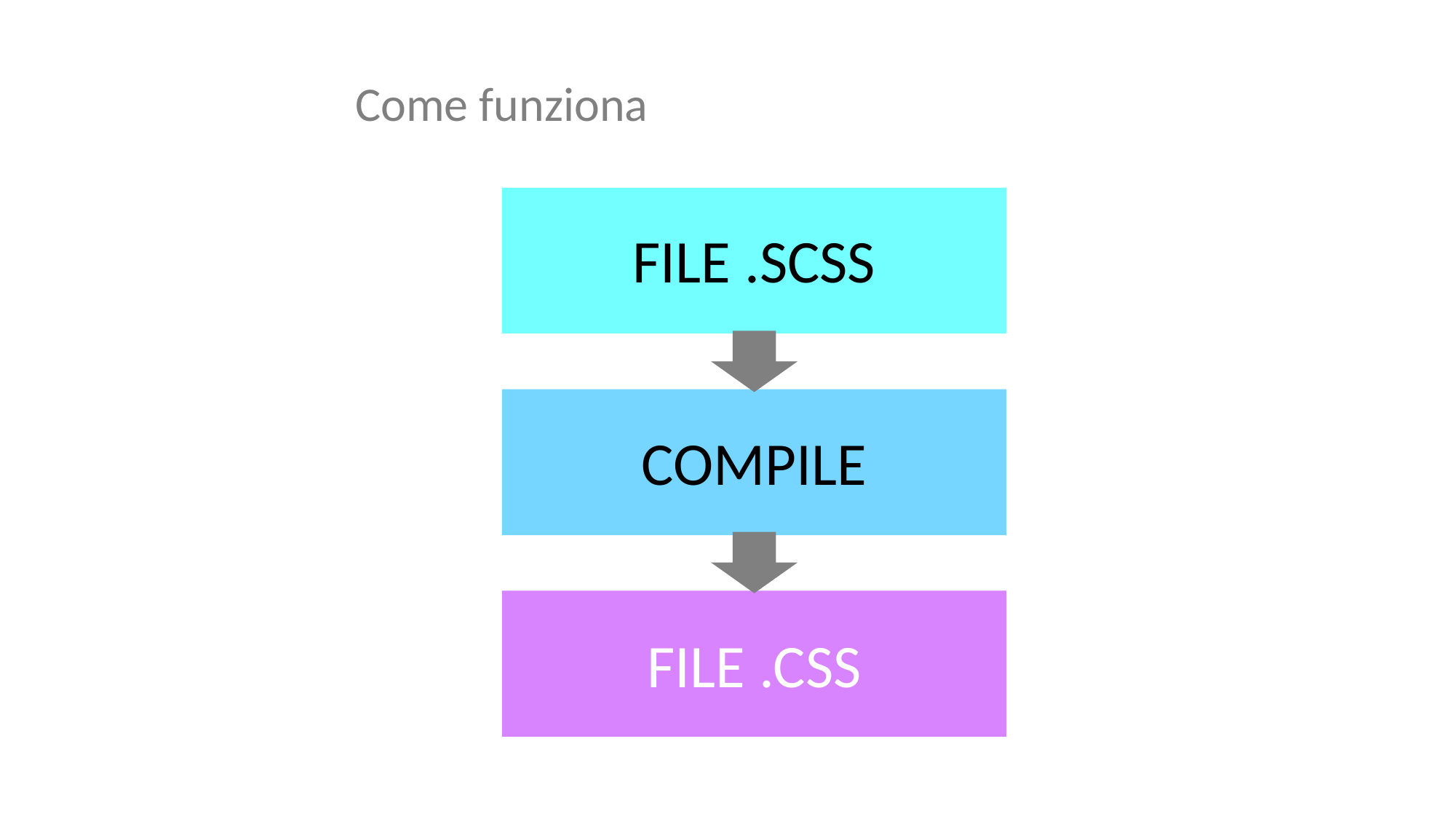

# Come funziona

FILE .SCSS

COMPILE

FILE .CSS
5